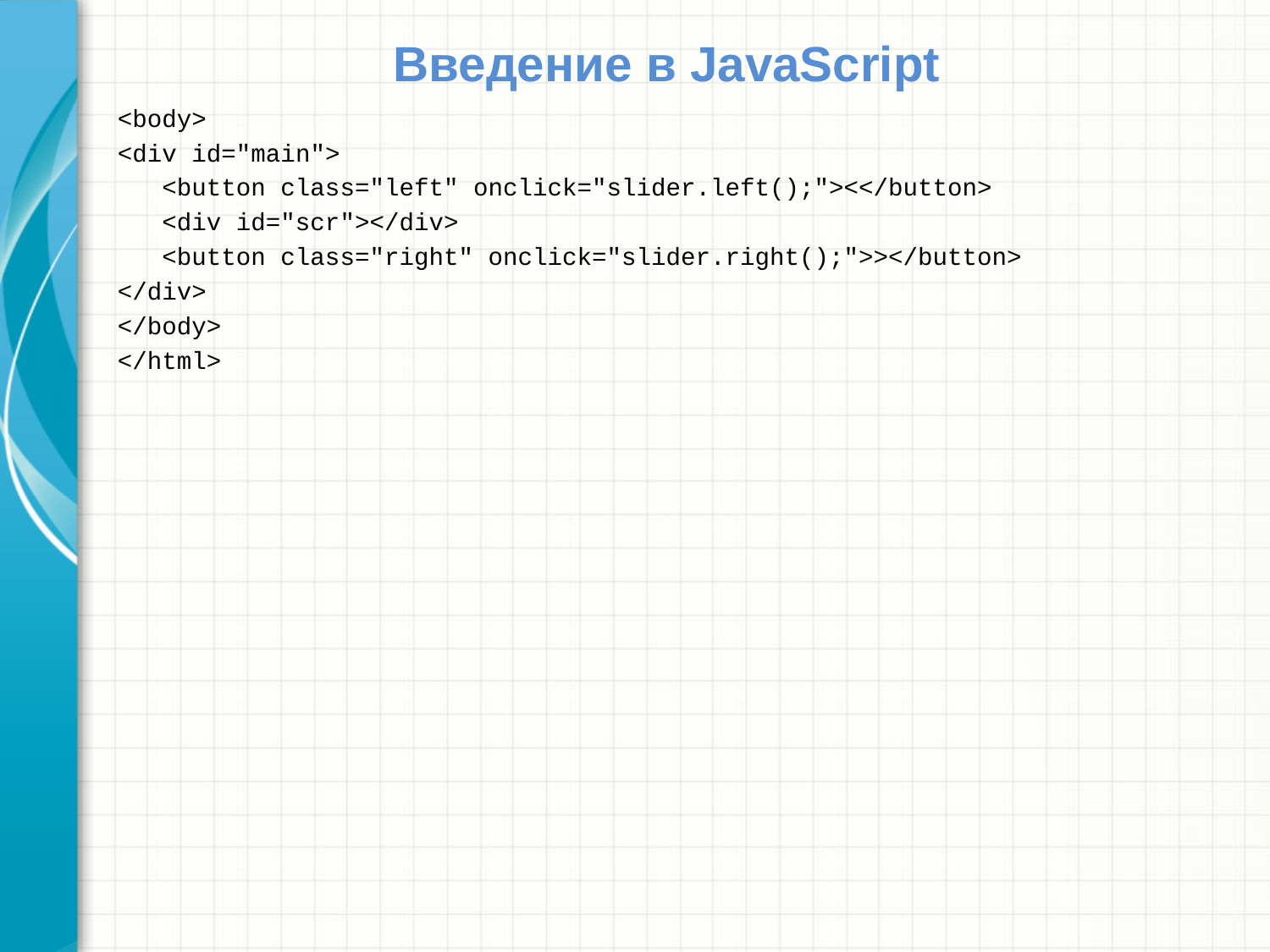

# Введение в JavaScript
<body>
<div id="main">
   <button class="left" onclick="slider.left();"><</button>
   <div id="scr"></div>
   <button class="right" onclick="slider.right();">></button>
</div>
</body>
</html>